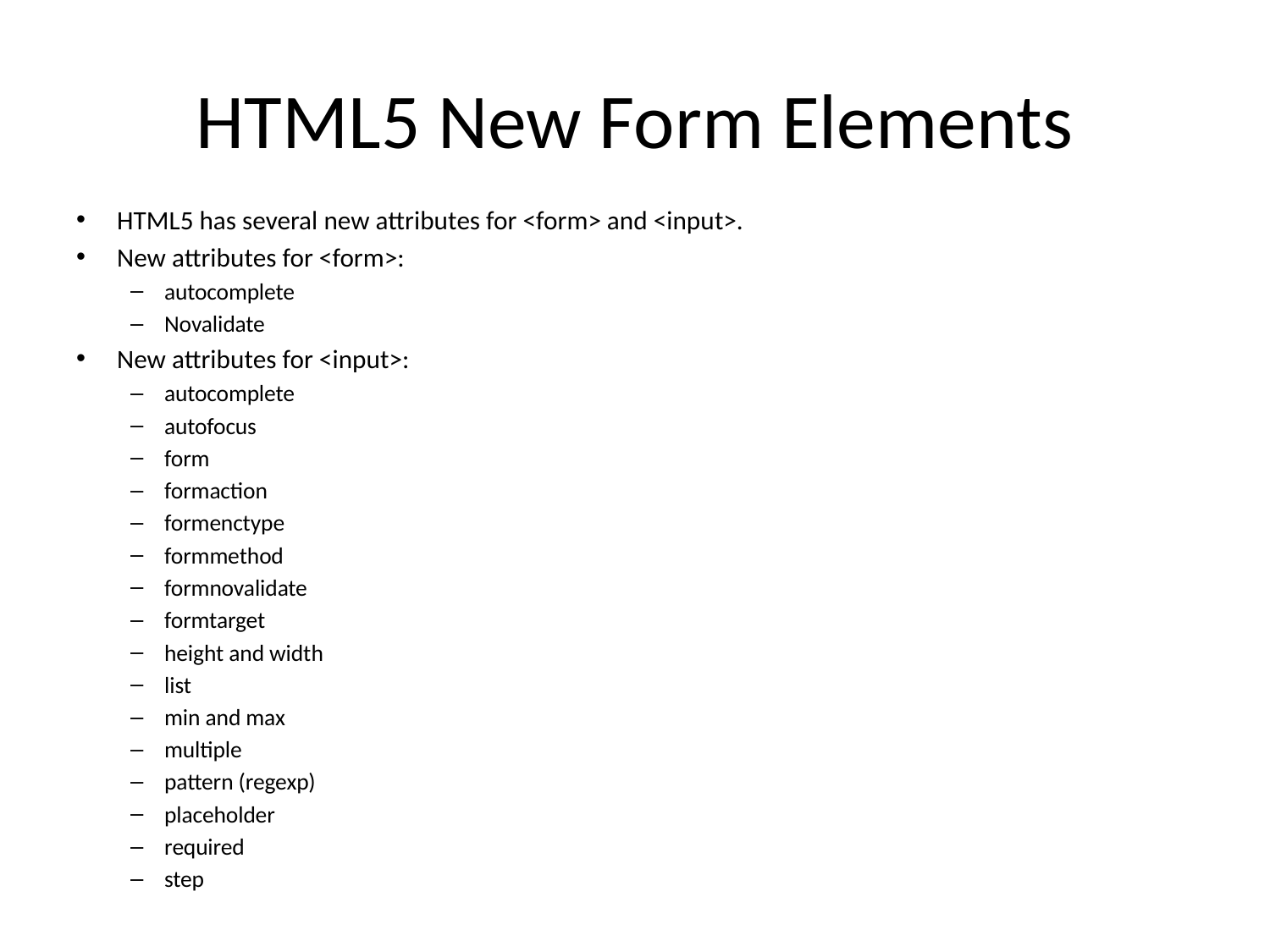

# HTML5 New Form Elements
HTML5 has several new attributes for <form> and <input>.
New attributes for <form>:
autocomplete
Novalidate
New attributes for <input>:
autocomplete
autofocus
form
formaction
formenctype
formmethod
formnovalidate
formtarget
height and width
list
min and max
multiple
pattern (regexp)
placeholder
required
step